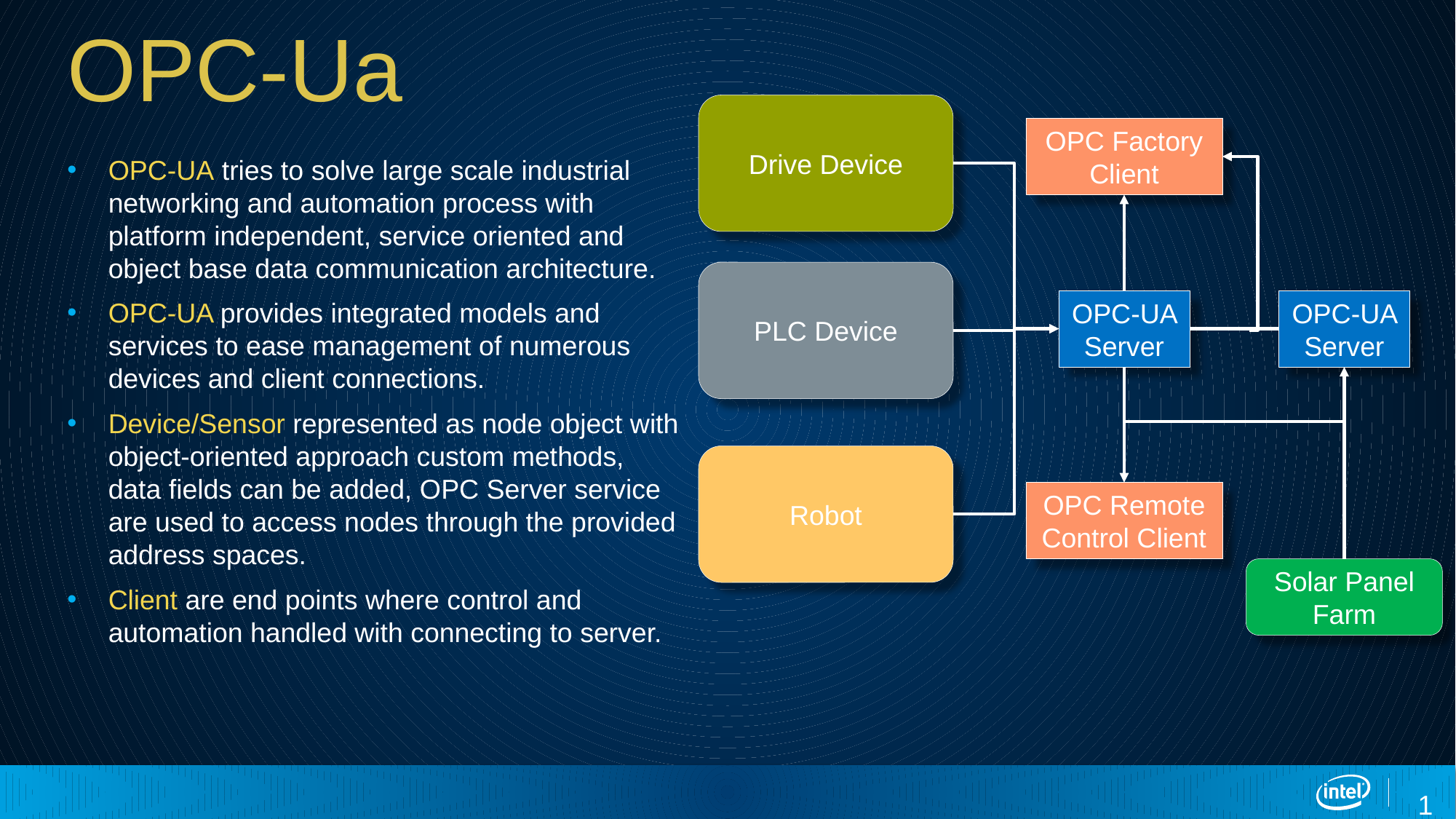

# OPC-Ua
Drive Device
OPC Factory Client
OPC-UA tries to solve large scale industrial networking and automation process with platform independent, service oriented and object base data communication architecture.
OPC-UA provides integrated models and services to ease management of numerous devices and client connections.
Device/Sensor represented as node object with object-oriented approach custom methods, data fields can be added, OPC Server service are used to access nodes through the provided address spaces.
Client are end points where control and automation handled with connecting to server.

PLC Device
OPC-UA Server
OPC-UA Server
Robot
OPC Remote Control Client
Solar Panel Farm

17